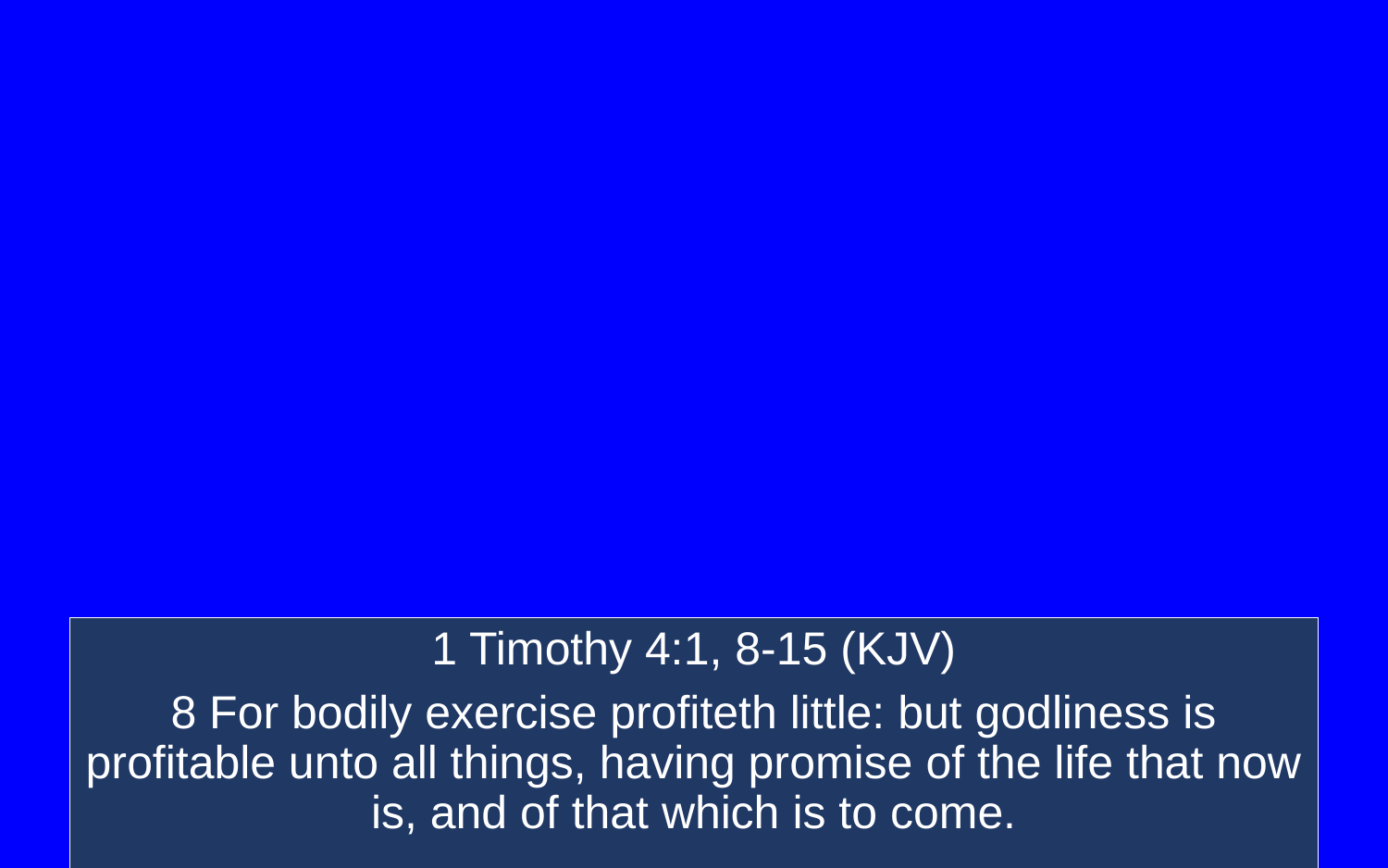

1 Timothy 4:1, 8-15 (KJV)
8 For bodily exercise profiteth little: but godliness is profitable unto all things, having promise of the life that now is, and of that which is to come.